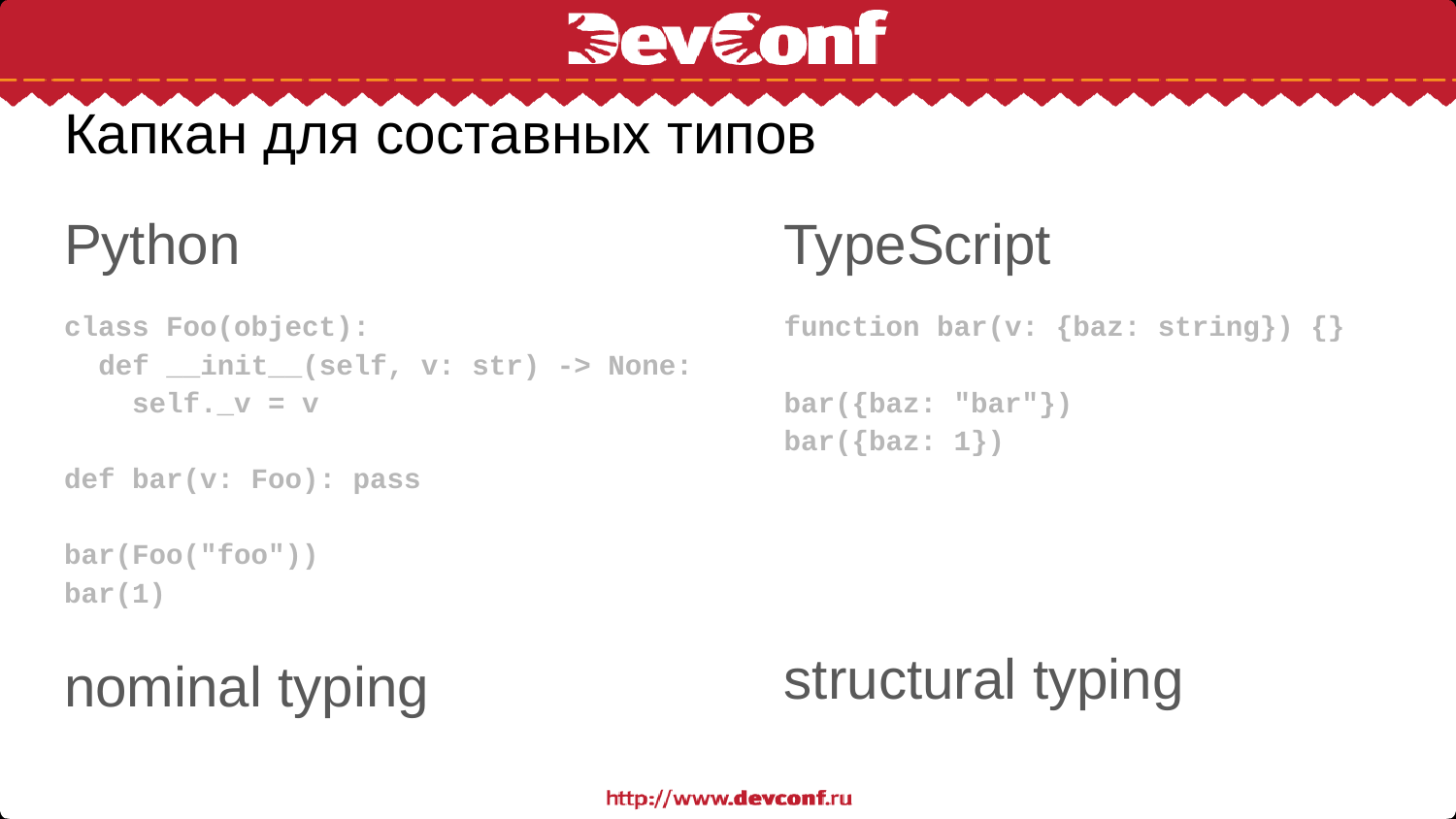

# Капкан для составных типов
Python
class Foo(object):
  def __init__(self, v: str) -> None:
    self._v = v

def bar(v: Foo): pass

bar(Foo("foo"))
bar(1)

nominal typing
TypeScript
function bar(v: {baz: string}) {}

bar({baz: "bar"})
bar({baz: 1})

structural typing